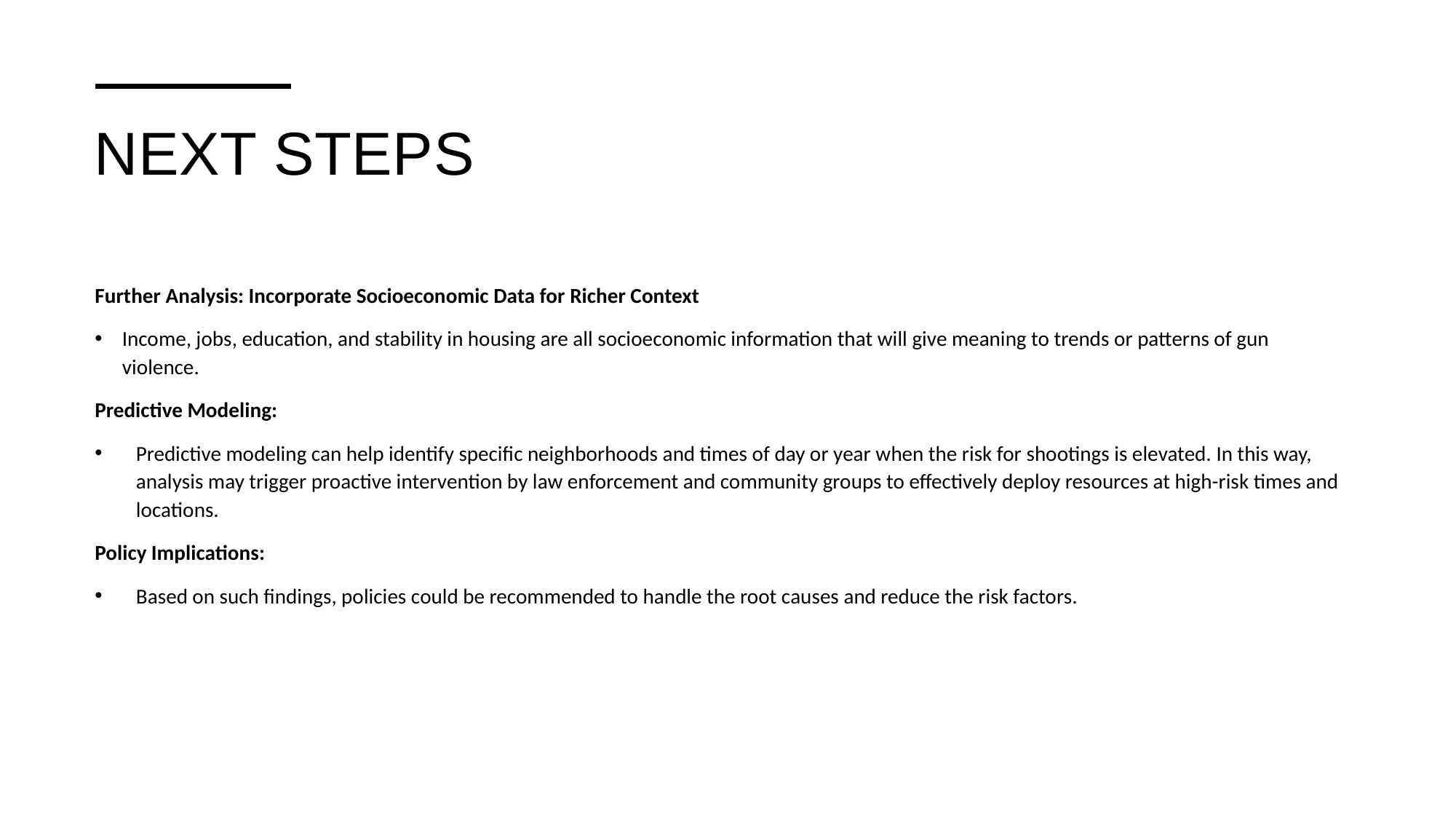

# Next Steps
Further Analysis: Incorporate Socioeconomic Data for Richer Context
Income, jobs, education, and stability in housing are all socioeconomic information that will give meaning to trends or patterns of gun violence.
Predictive Modeling:
Predictive modeling can help identify specific neighborhoods and times of day or year when the risk for shootings is elevated. In this way, analysis may trigger proactive intervention by law enforcement and community groups to effectively deploy resources at high-risk times and locations.
Policy Implications:
Based on such findings, policies could be recommended to handle the root causes and reduce the risk factors.